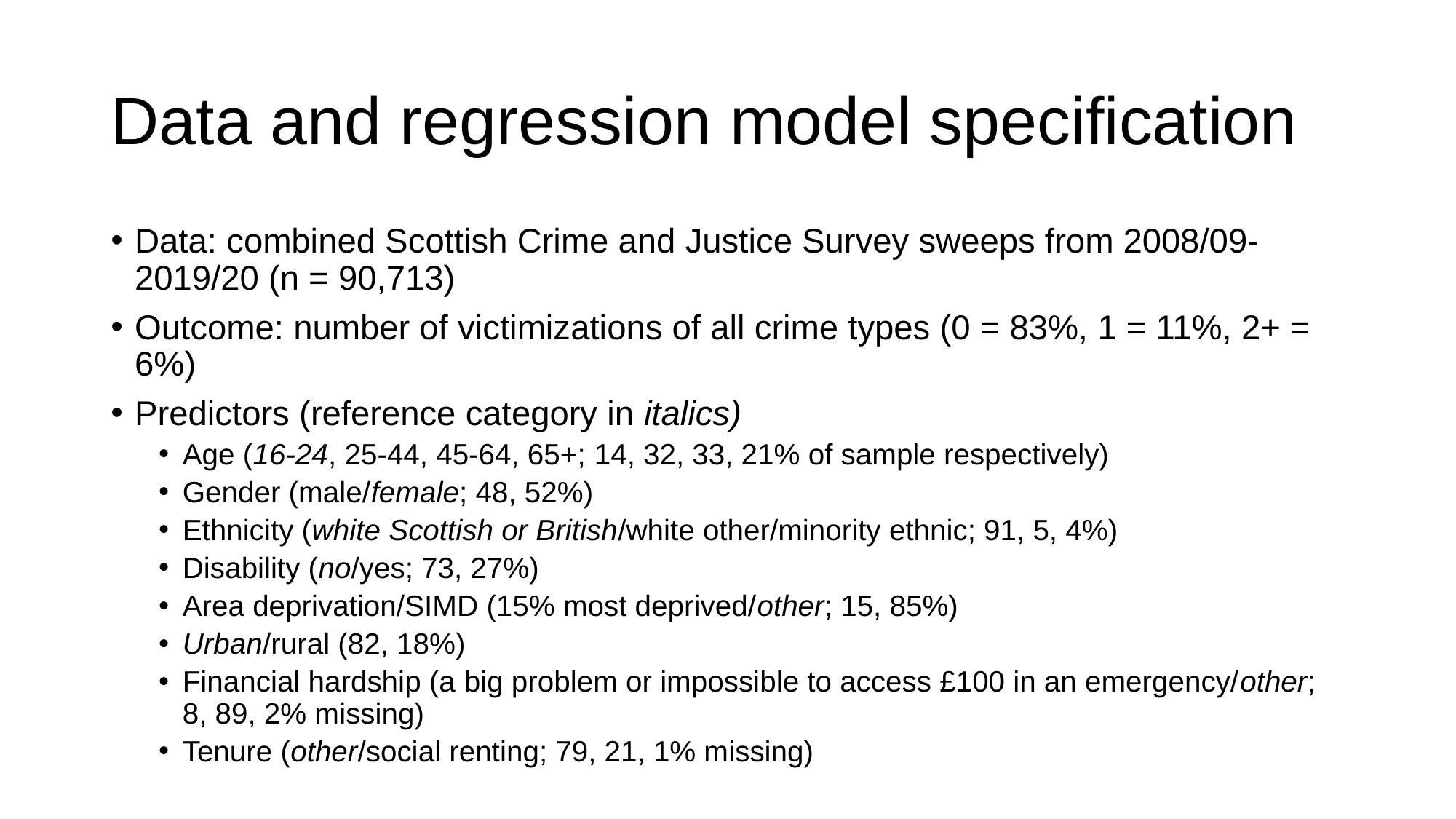

# Data and regression model specification
Data: combined Scottish Crime and Justice Survey sweeps from 2008/09-2019/20 (n = 90,713)
Outcome: number of victimizations of all crime types (0 = 83%, 1 = 11%, 2+ = 6%)
Predictors (reference category in italics)
Age (16-24, 25-44, 45-64, 65+; 14, 32, 33, 21% of sample respectively)
Gender (male/female; 48, 52%)
Ethnicity (white Scottish or British/white other/minority ethnic; 91, 5, 4%)
Disability (no/yes; 73, 27%)
Area deprivation/SIMD (15% most deprived/other; 15, 85%)
Urban/rural (82, 18%)
Financial hardship (a big problem or impossible to access £100 in an emergency/other; 8, 89, 2% missing)
Tenure (other/social renting; 79, 21, 1% missing)